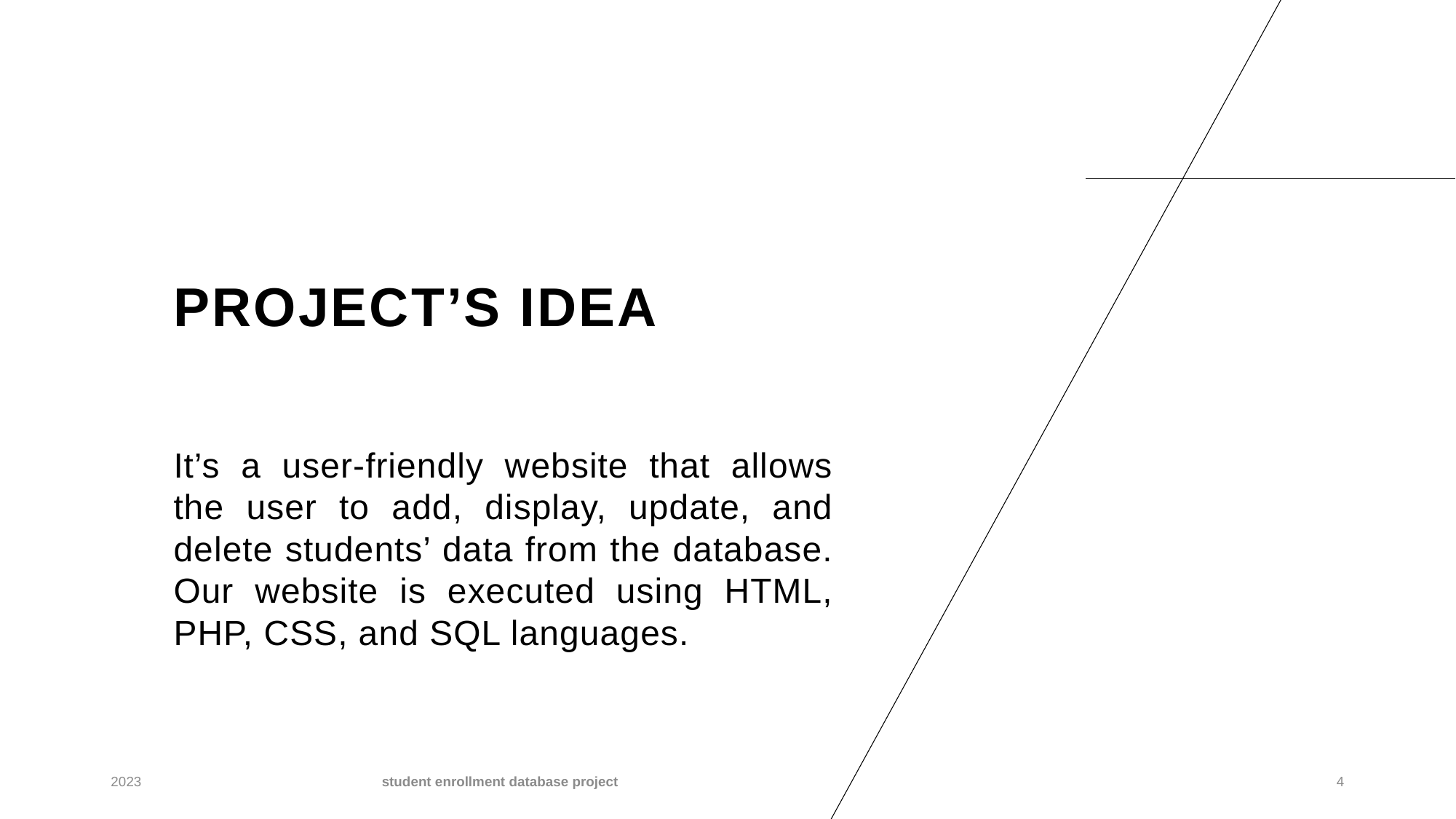

# Project’s Idea
It’s a user-friendly website that allows the user to add, display, update, and delete students’ data from the database. Our website is executed using HTML, PHP, CSS, and SQL languages.
2023
student enrollment database project
4